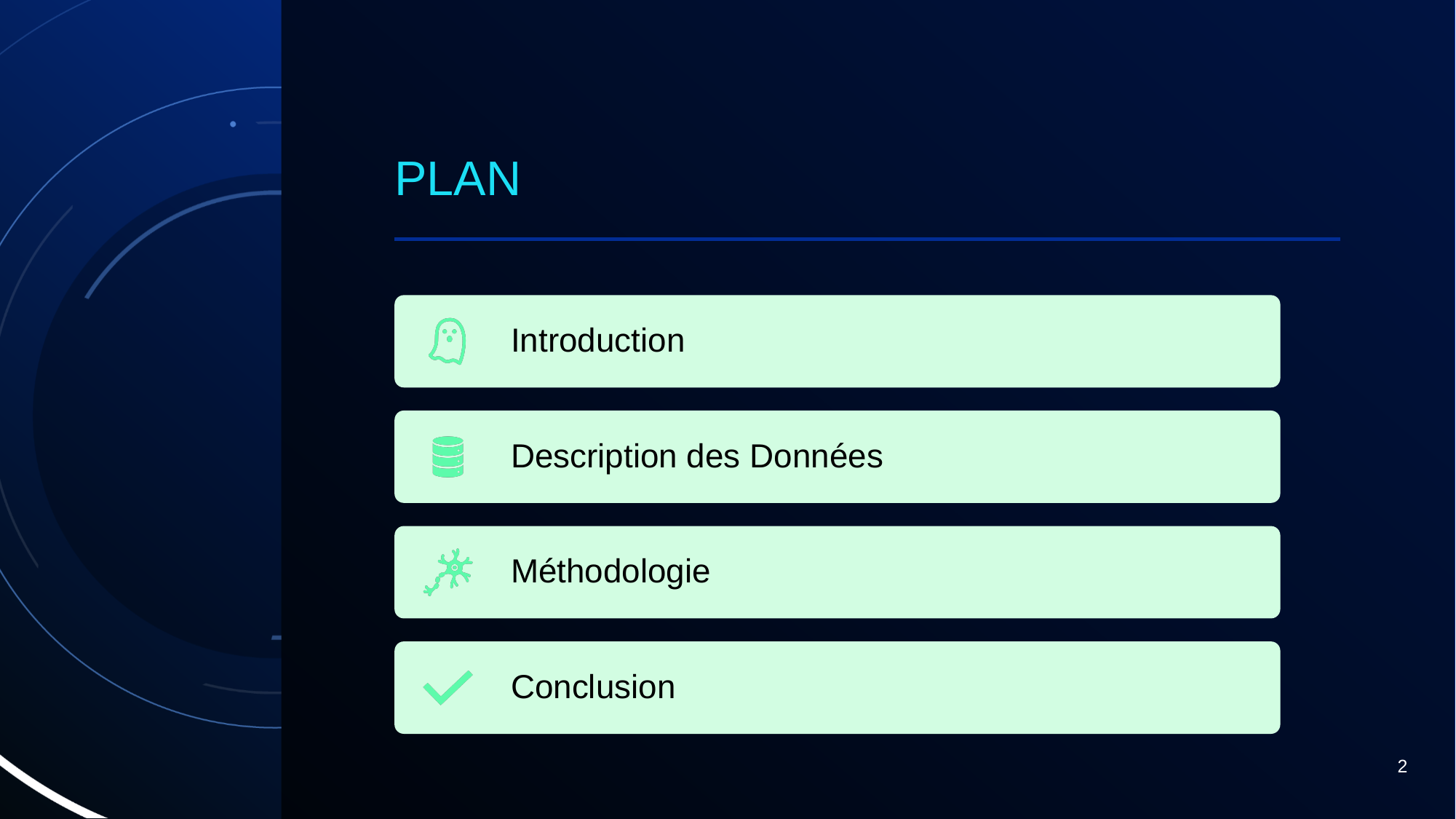

# plan
Introduction
Description des Données
Méthodologie
Conclusion
2